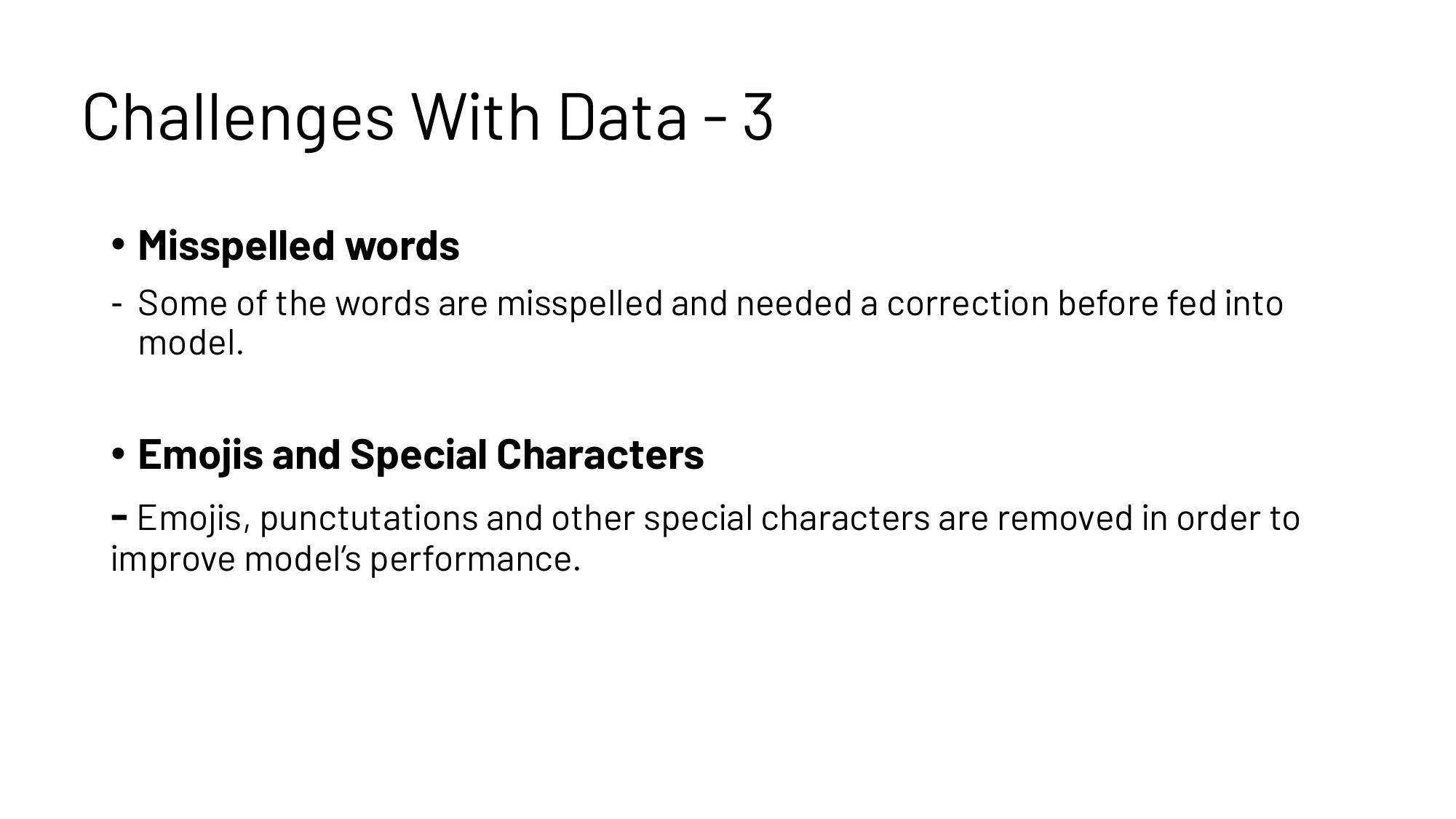

# Challenges With Data - 3
Misspelled words
Some of the words are misspelled and needed a correction before fed into model.

Emojis and Special Characters
- Emojis, punctutations and other special characters are removed in order to     improve model’s performance.